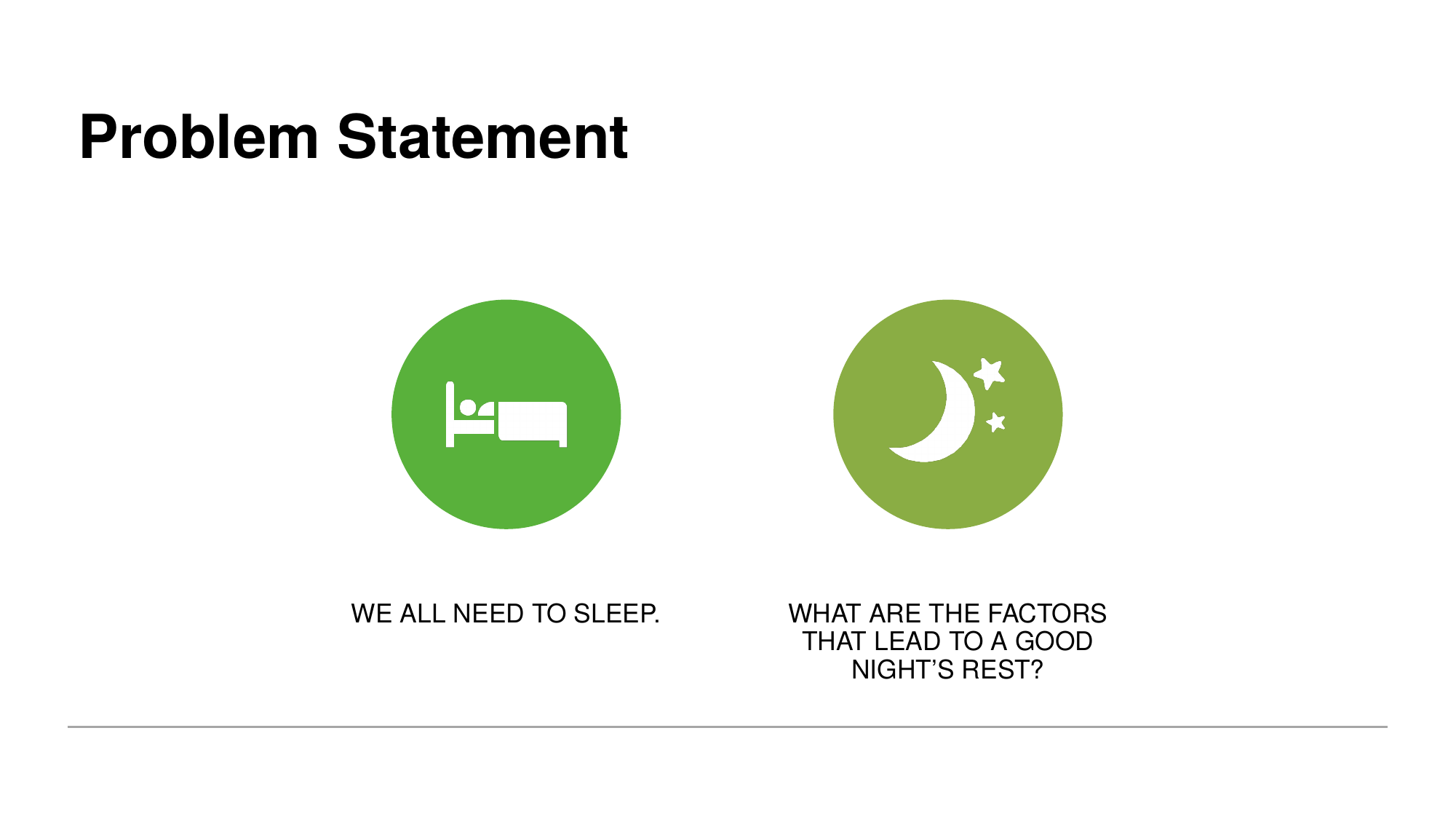

# Problem Statement
We all need to sleep.
What are the factors that lead to a good night’s rest?